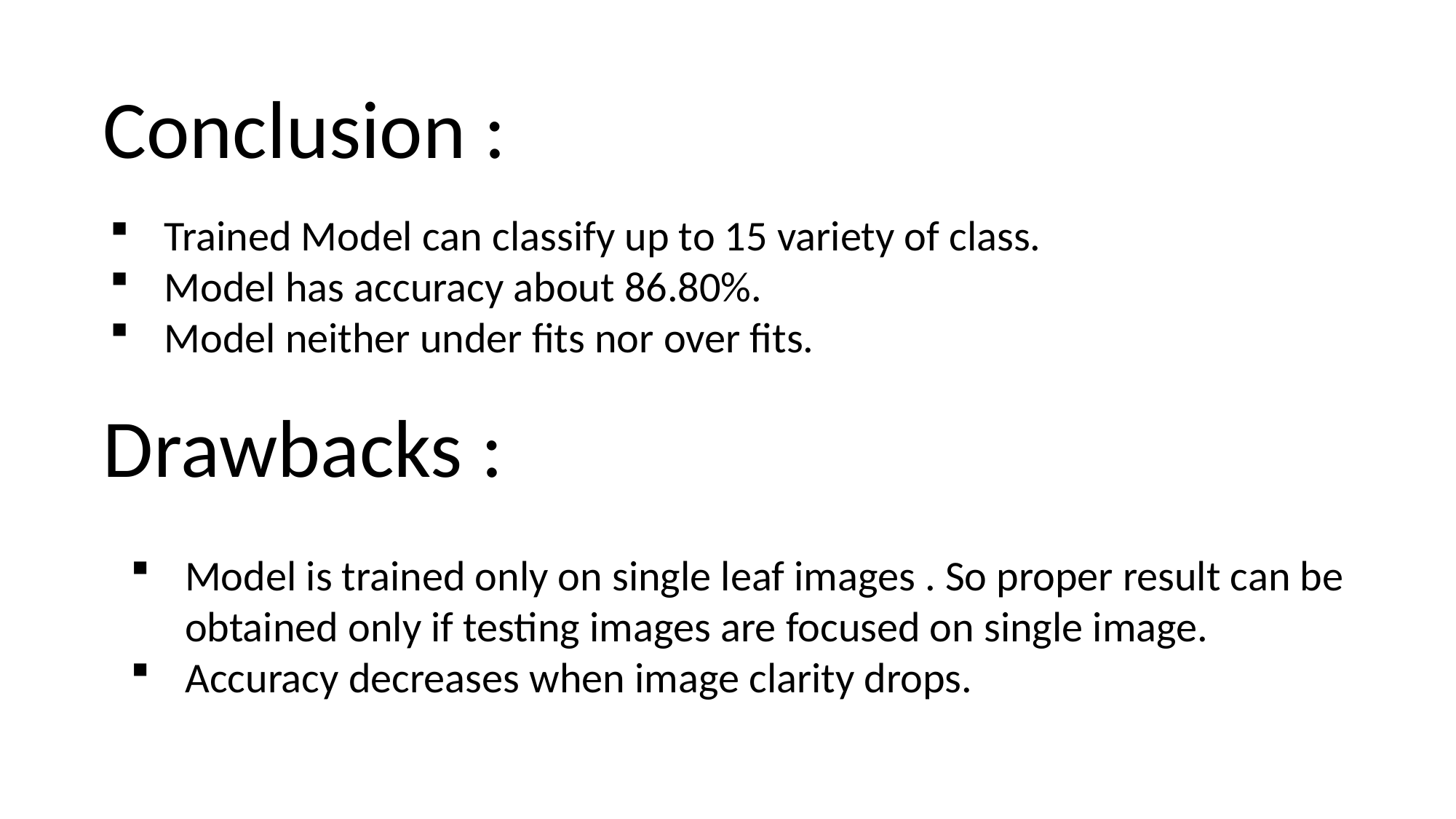

Conclusion :
Trained Model can classify up to 15 variety of class.
Model has accuracy about 86.80%.
Model neither under fits nor over fits.
Drawbacks :
Model is trained only on single leaf images . So proper result can be obtained only if testing images are focused on single image.
Accuracy decreases when image clarity drops.